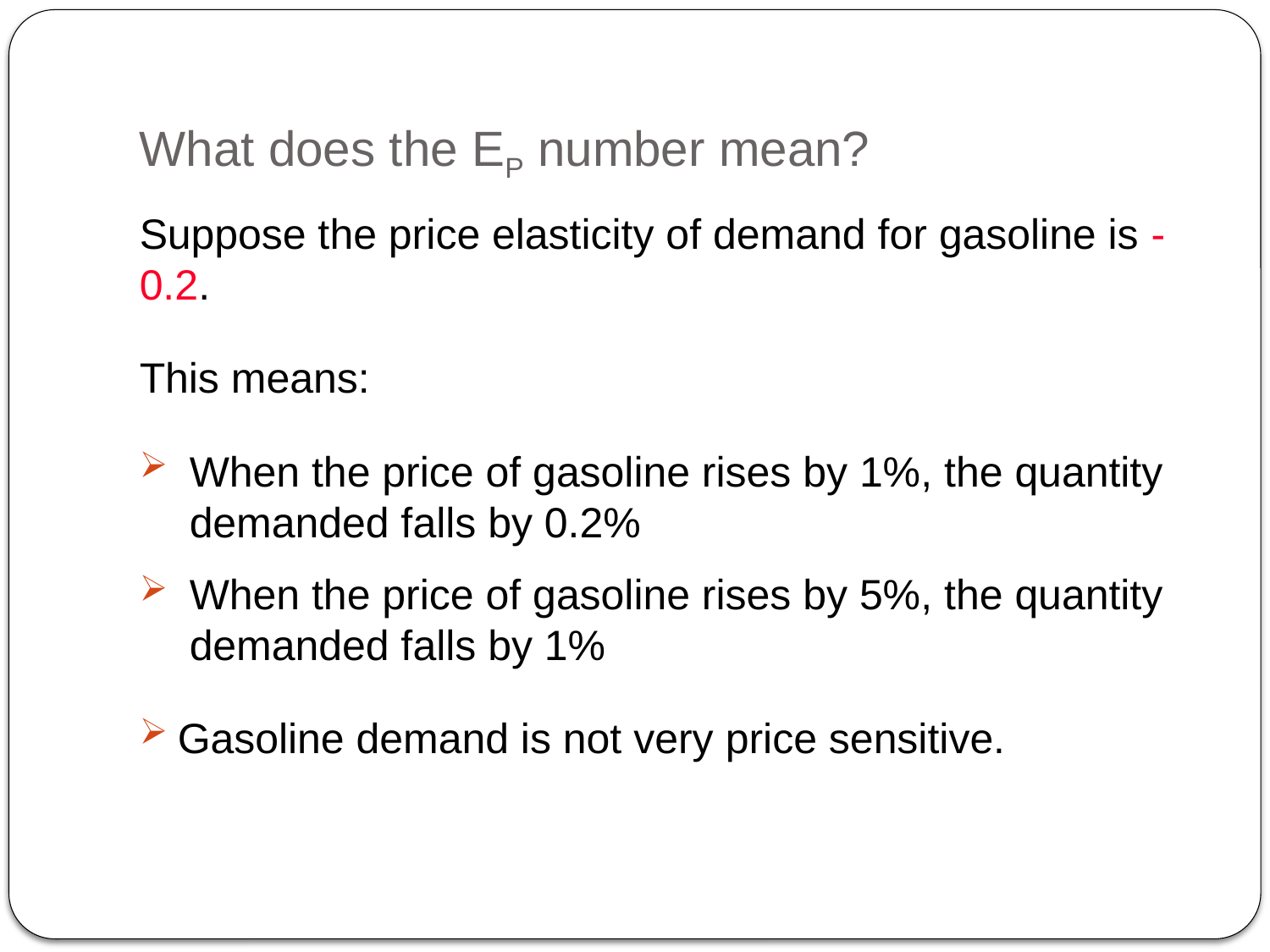

# What does the EP number mean?
Suppose the price elasticity of demand for gasoline is -0.2.
This means:
When the price of gasoline rises by 1%, the quantity demanded falls by 0.2%
When the price of gasoline rises by 5%, the quantity demanded falls by 1%
Gasoline demand is not very price sensitive.